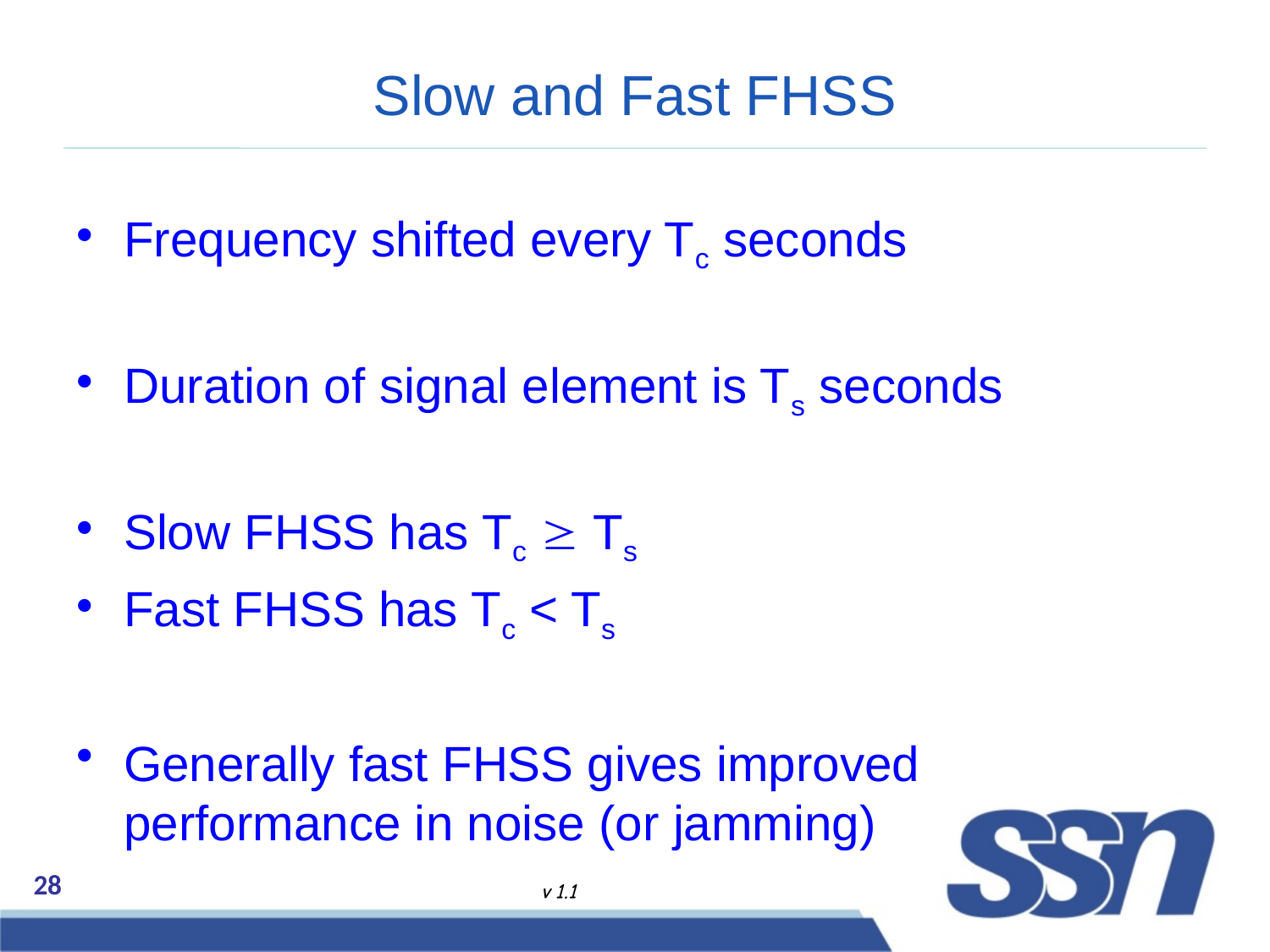

# Slow and Fast FHSS
Frequency shifted every Tc seconds

Duration of signal element is Ts seconds

Slow FHSS has Tc ≥ Ts
Fast FHSS has Tc < Ts

Generally fast FHSS gives improved performance in noise (or jamming)